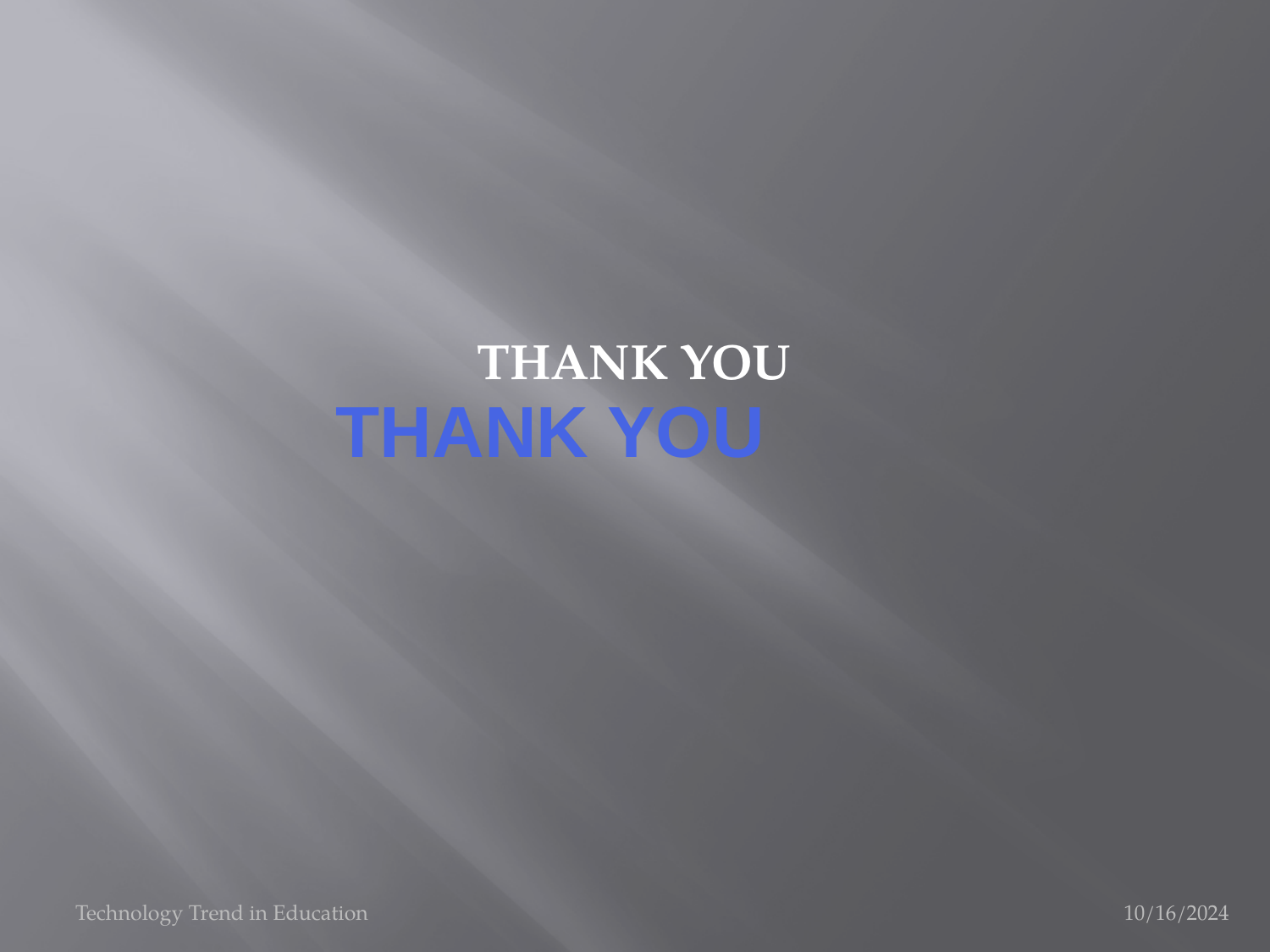

THANK YOU
# THANK YOU
Technology Trend in Education
10/16/2024